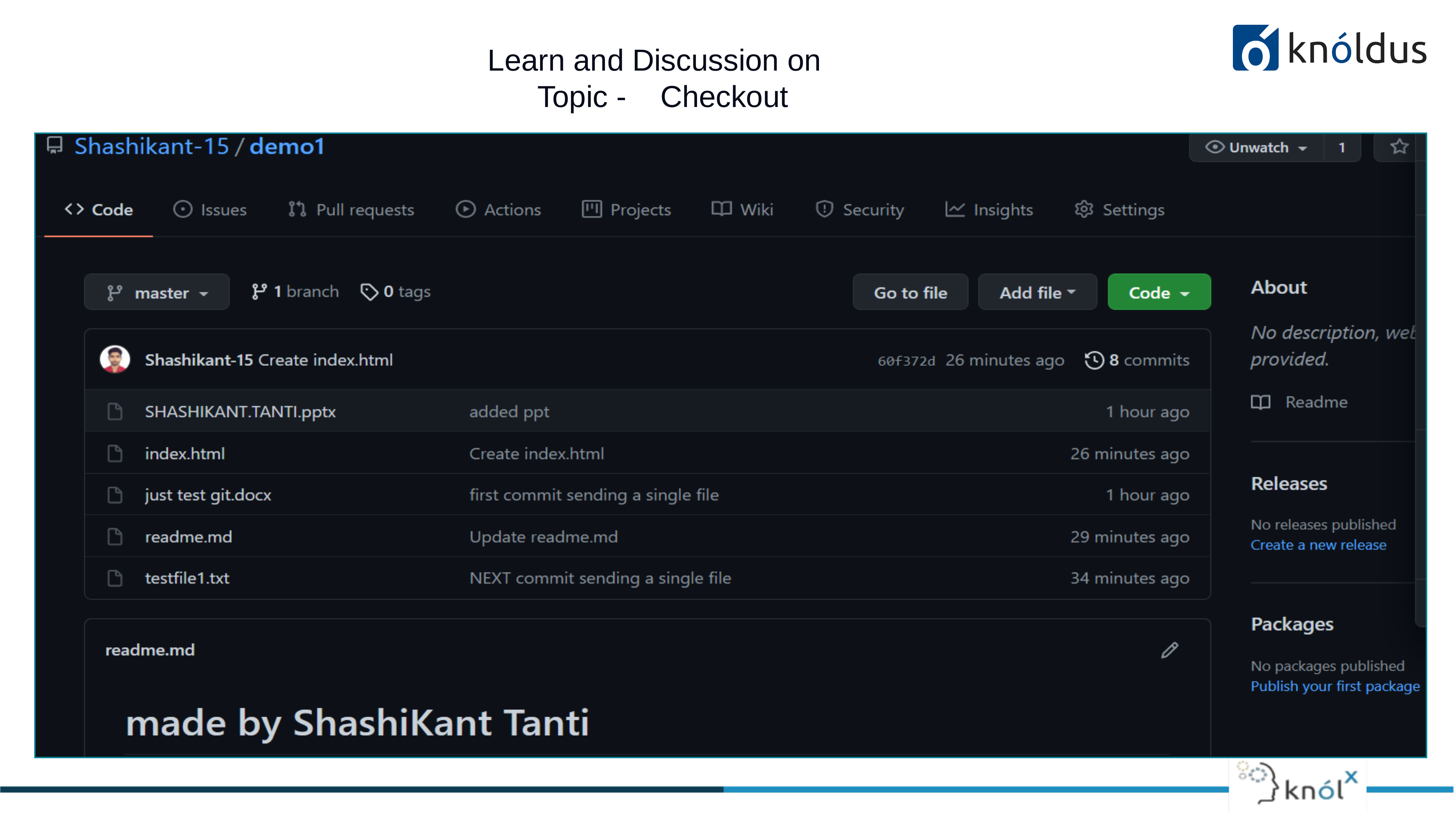

Learn and Discussion on
 Topic -    Checkout